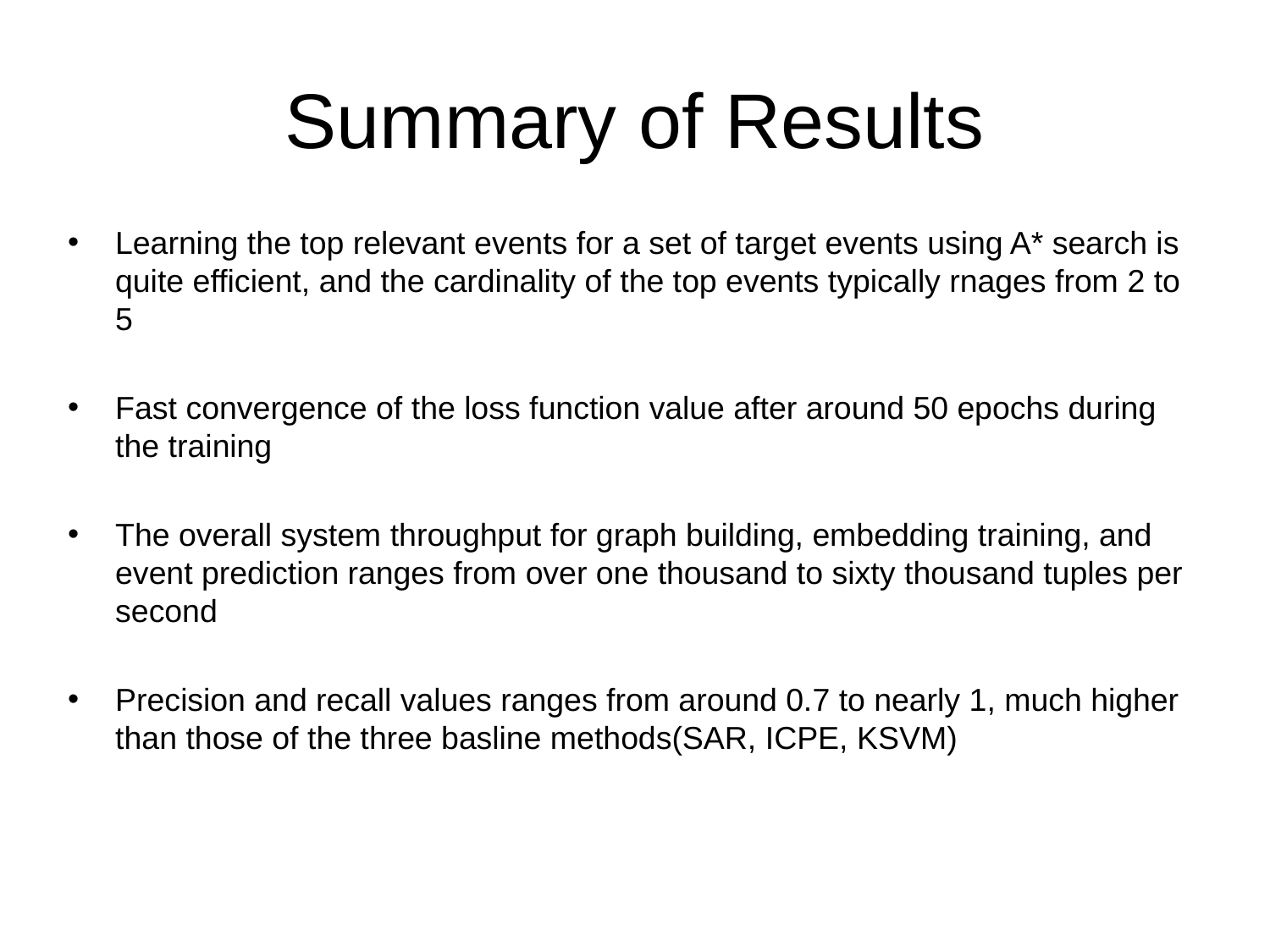

# Summary of Results
Learning the top relevant events for a set of target events using A* search is quite efficient, and the cardinality of the top events typically rnages from 2 to 5

Fast convergence of the loss function value after around 50 epochs during the training

The overall system throughput for graph building, embedding training, and event prediction ranges from over one thousand to sixty thousand tuples per second

Precision and recall values ranges from around 0.7 to nearly 1, much higher than those of the three basline methods(SAR, ICPE, KSVM)